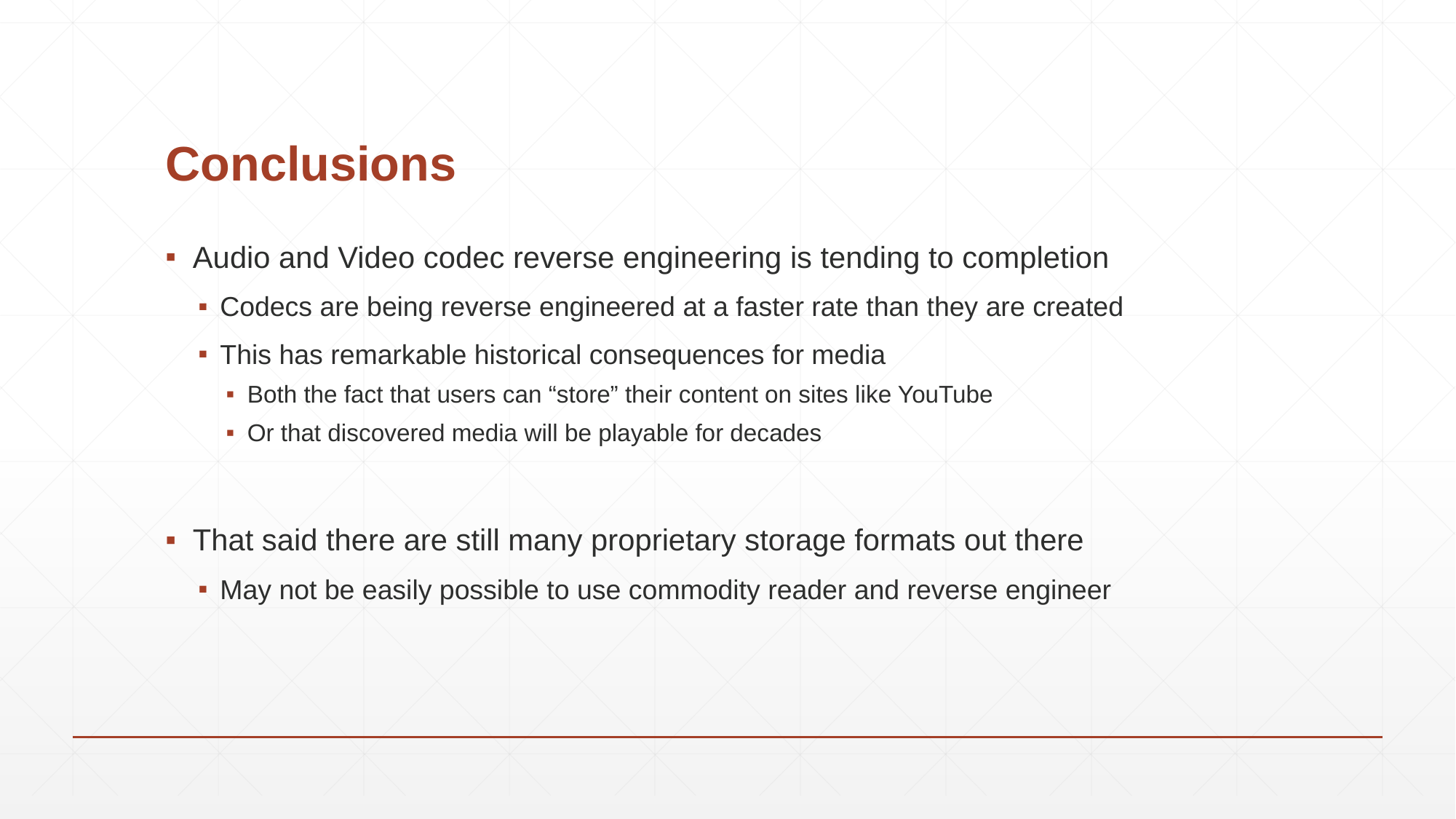

# Conclusions
Audio and Video codec reverse engineering is tending to completion
Codecs are being reverse engineered at a faster rate than they are created
This has remarkable historical consequences for media
Both the fact that users can “store” their content on sites like YouTube
Or that discovered media will be playable for decades

That said there are still many proprietary storage formats out there
May not be easily possible to use commodity reader and reverse engineer